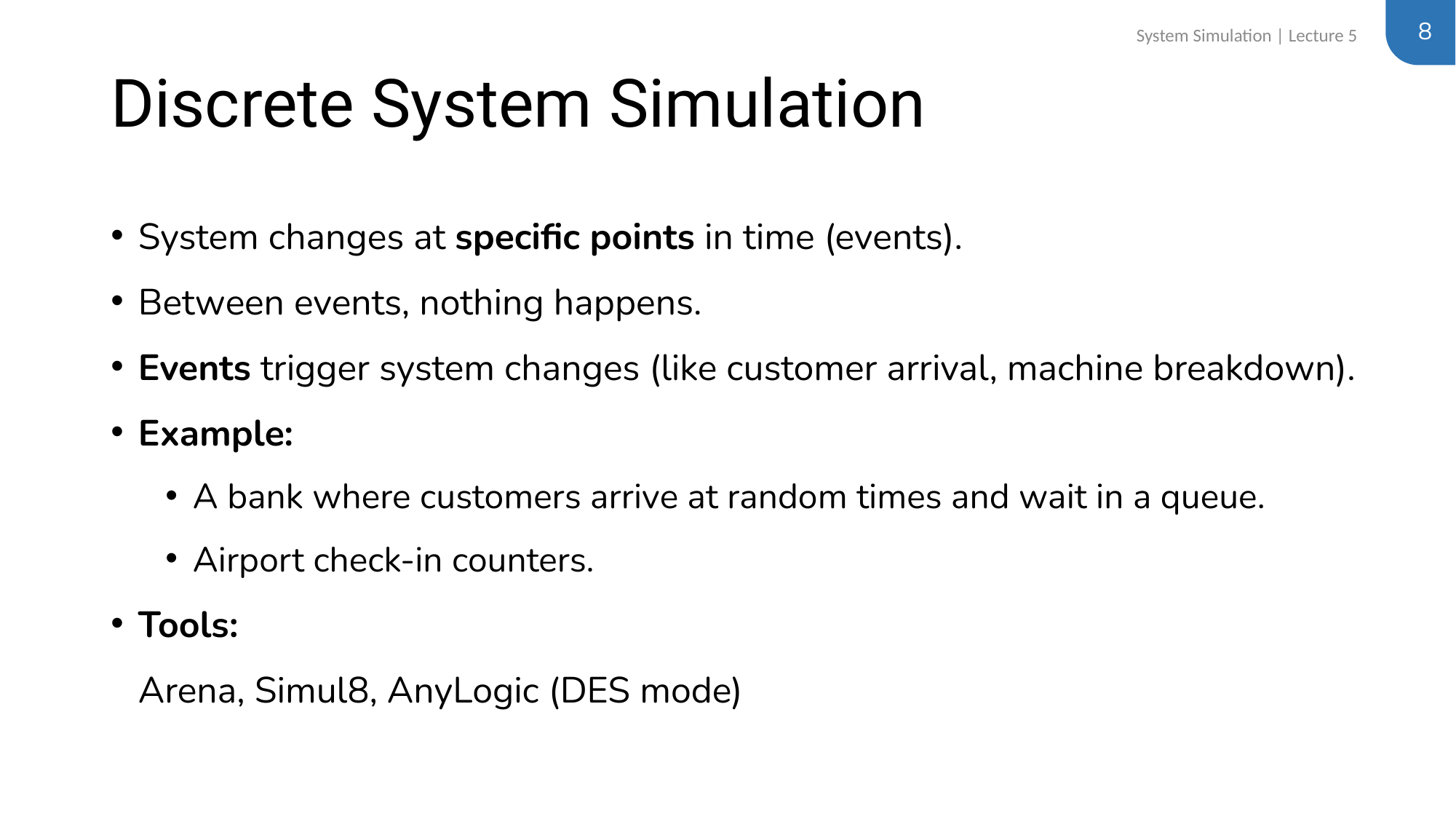

8
System Simulation | Lecture 5
# Discrete System Simulation
System changes at specific points in time (events).
Between events, nothing happens.
Events trigger system changes (like customer arrival, machine breakdown).
Example:
A bank where customers arrive at random times and wait in a queue.
Airport check-in counters.
Tools:
Arena, Simul8, AnyLogic (DES mode)